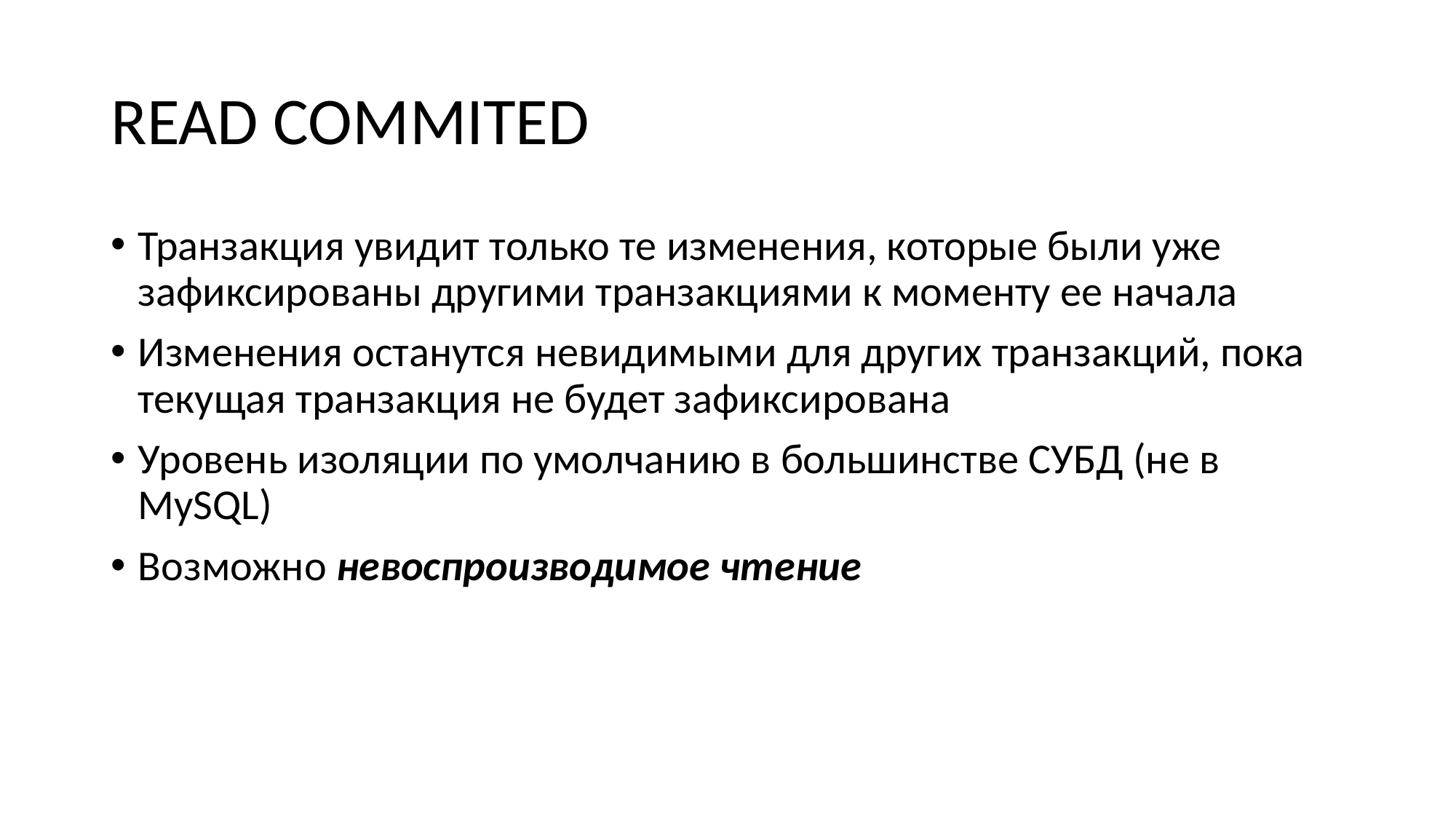

# READ COMMITED
Транзакция увидит только те изменения, которые были уже зафиксированы другими транзакциями к моменту ее начала
Изменения останутся невидимыми для других транзакций, пока текущая транзакция не будет зафиксирована
Уровень изоляции по умолчанию в большинстве СУБД (не в MySQL)
Возможно невоспроизводимое чтение